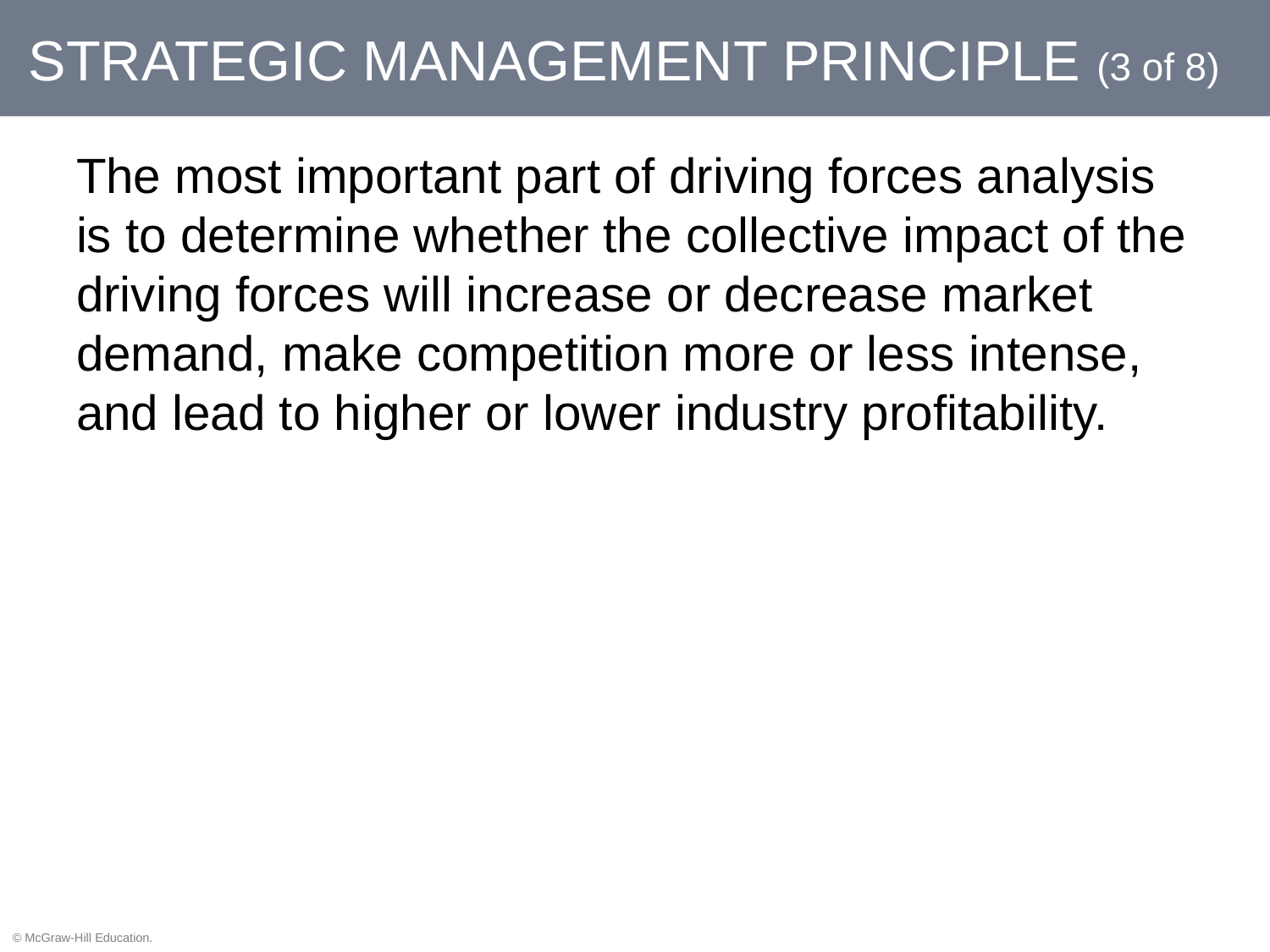

# STRATEGIC MANAGEMENT PRINCIPLE (3 of 8)
The most important part of driving forces analysis is to determine whether the collective impact of the driving forces will increase or decrease market demand, make competition more or less intense, and lead to higher or lower industry profitability.